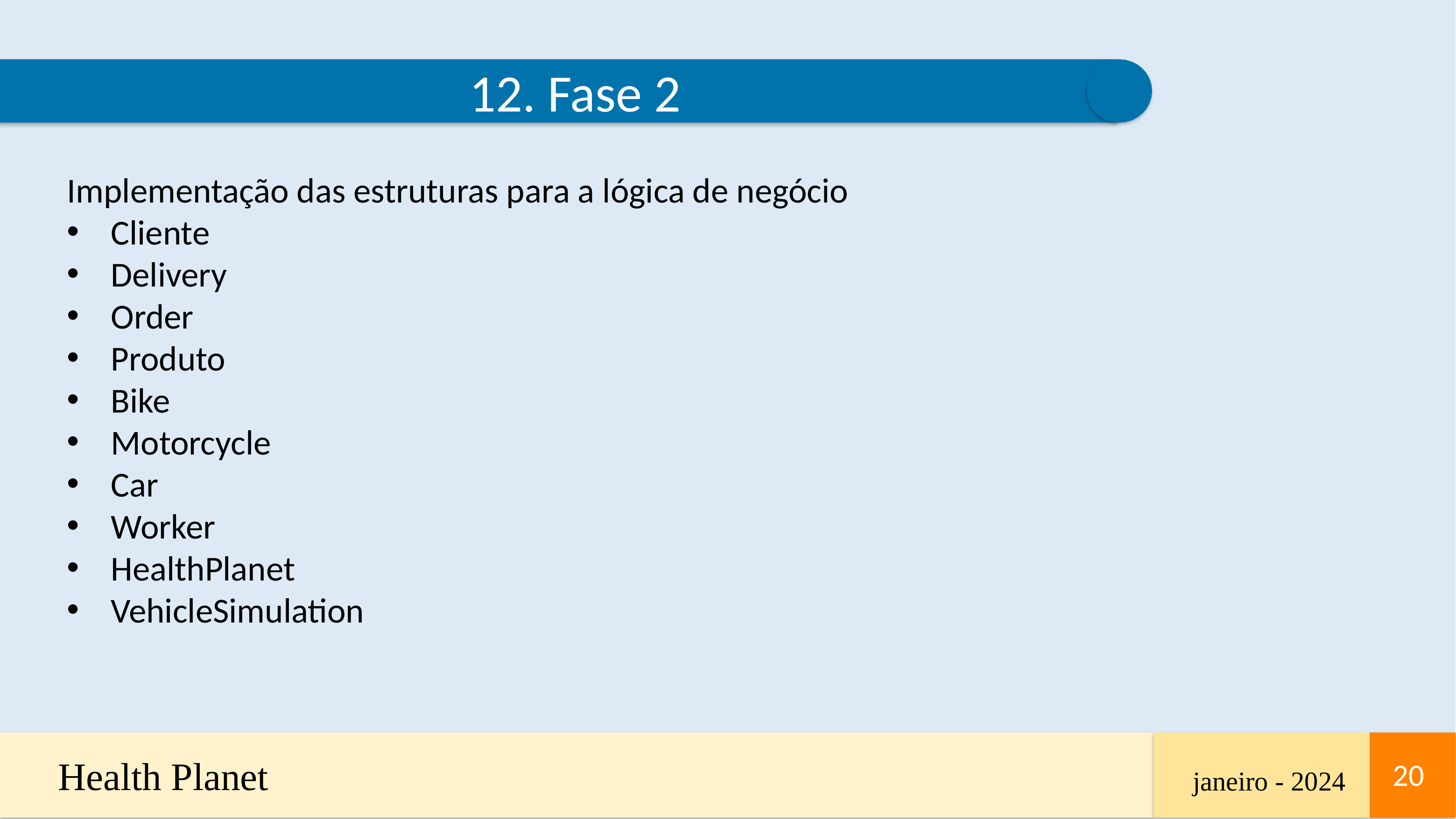

12. Fase 2

Implementação das estruturas para a lógica de negócio
Cliente
Delivery
Order
Produto
Bike
Motorcycle
Car
Worker
HealthPlanet
VehicleSimulation

Health Planet
20
20
janeiro - 2024